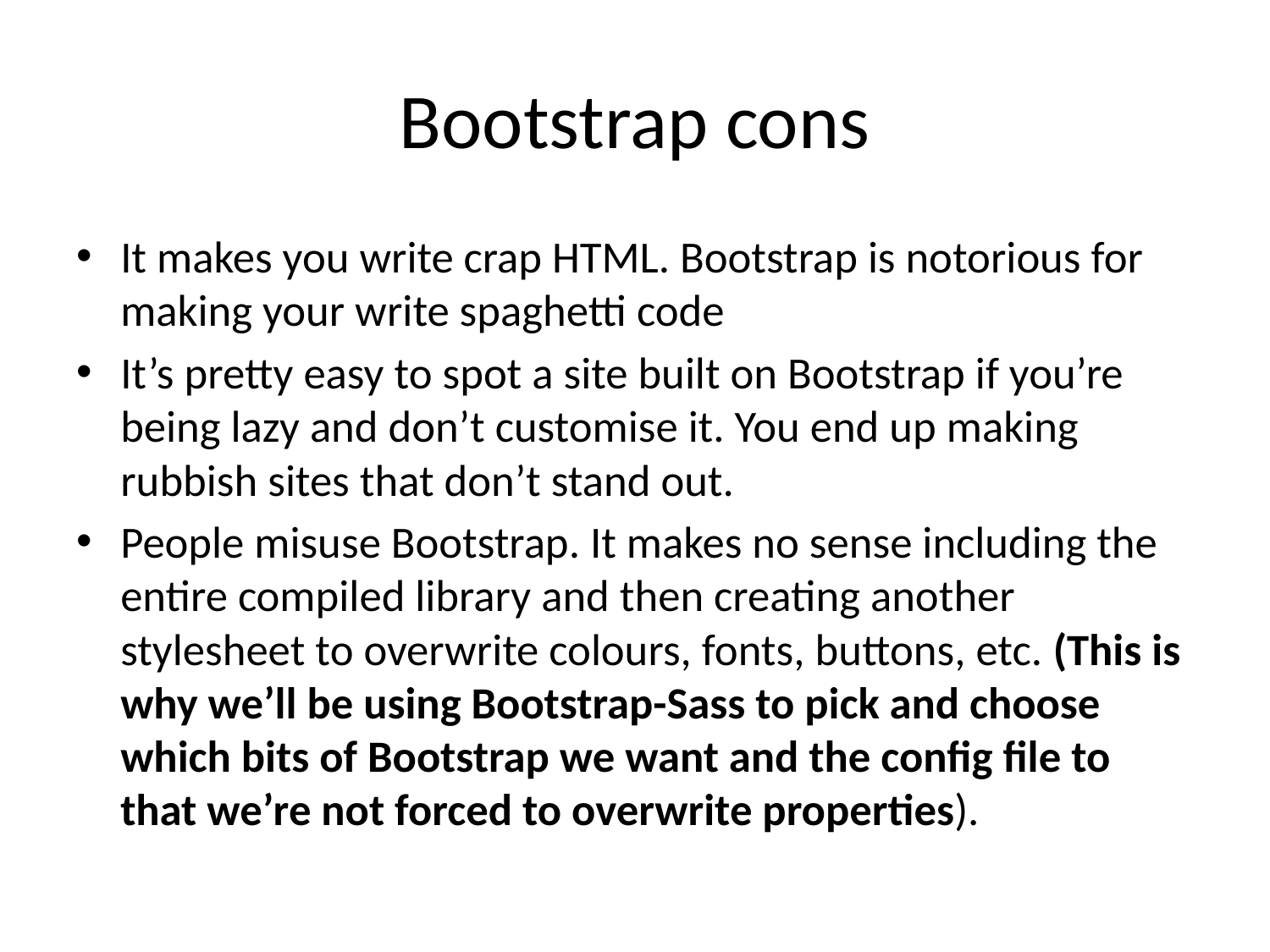

# Bootstrap cons
It makes you write crap HTML. Bootstrap is notorious for making your write spaghetti code
It’s pretty easy to spot a site built on Bootstrap if you’re being lazy and don’t customise it. You end up making rubbish sites that don’t stand out.
People misuse Bootstrap. It makes no sense including the entire compiled library and then creating another stylesheet to overwrite colours, fonts, buttons, etc. (This is why we’ll be using Bootstrap-Sass to pick and choose which bits of Bootstrap we want and the config file to that we’re not forced to overwrite properties).